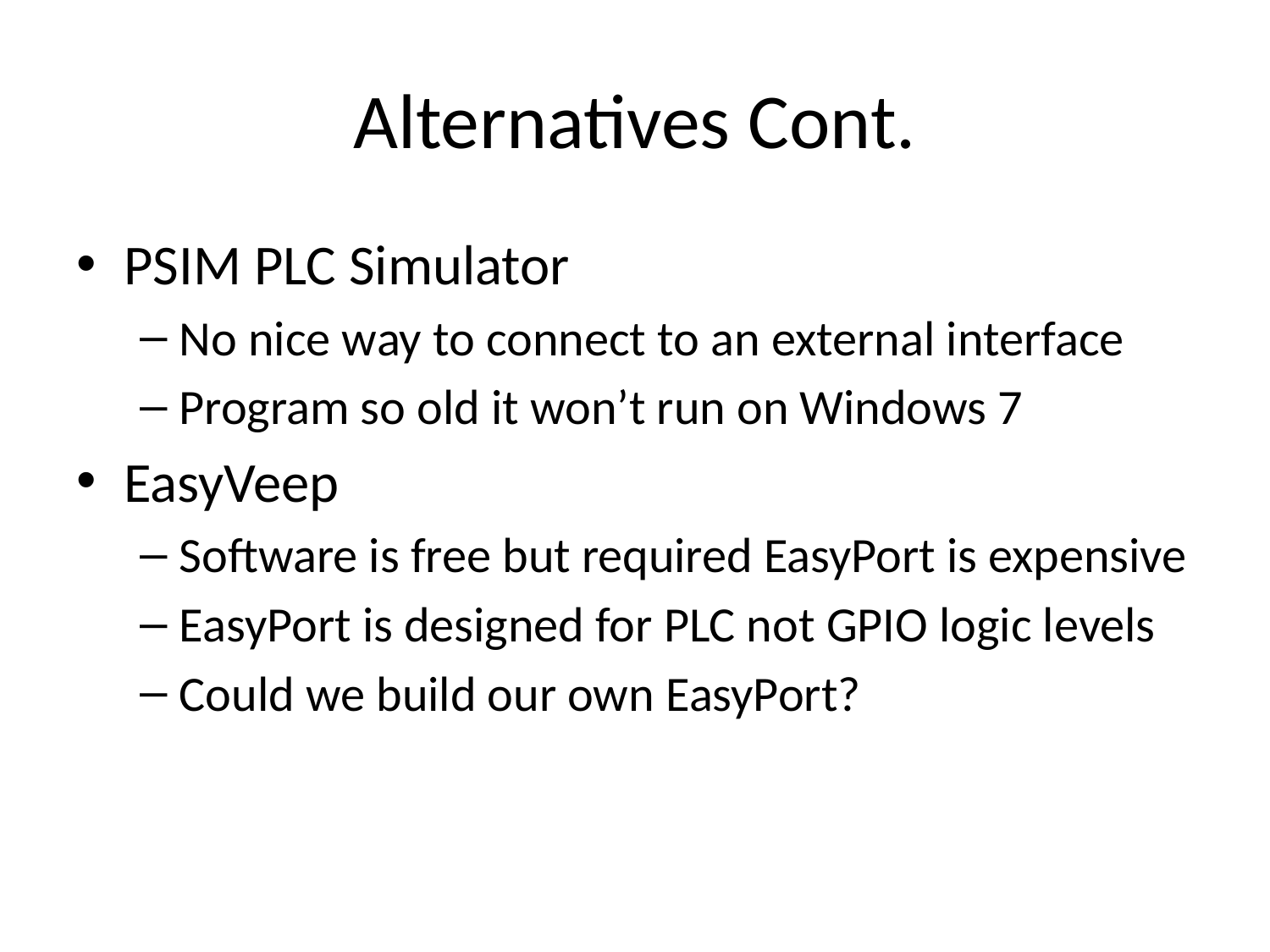

# Alternatives Cont.
PSIM PLC Simulator
No nice way to connect to an external interface
Program so old it won’t run on Windows 7
EasyVeep
Software is free but required EasyPort is expensive
EasyPort is designed for PLC not GPIO logic levels
Could we build our own EasyPort?